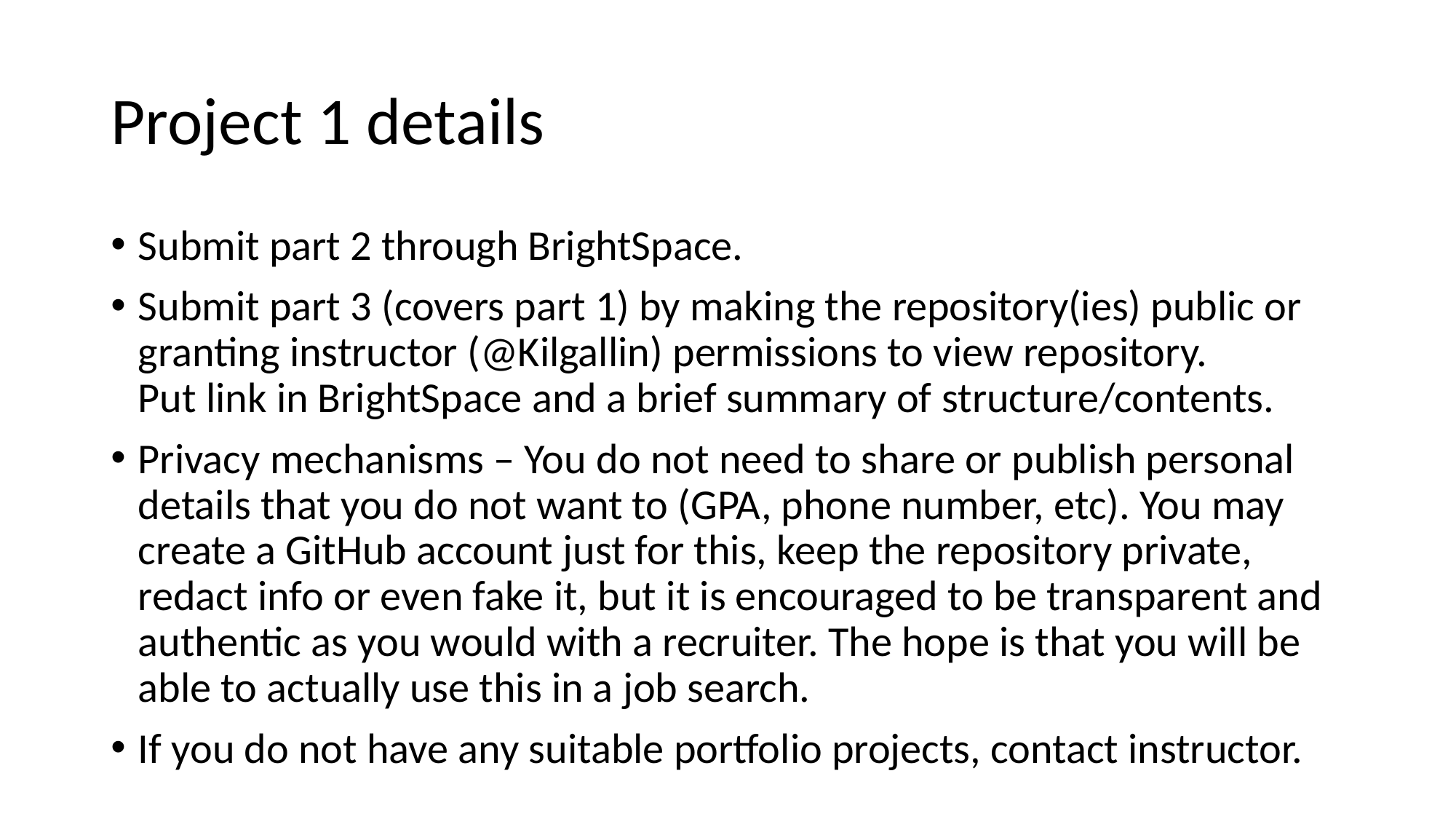

# Project 1 details
Submit part 2 through BrightSpace.
Submit part 3 (covers part 1) by making the repository(ies) public or granting instructor (@Kilgallin) permissions to view repository. Put link in BrightSpace and a brief summary of structure/contents.
Privacy mechanisms – You do not need to share or publish personal details that you do not want to (GPA, phone number, etc). You may create a GitHub account just for this, keep the repository private, redact info or even fake it, but it is encouraged to be transparent and authentic as you would with a recruiter. The hope is that you will be able to actually use this in a job search.
If you do not have any suitable portfolio projects, contact instructor.